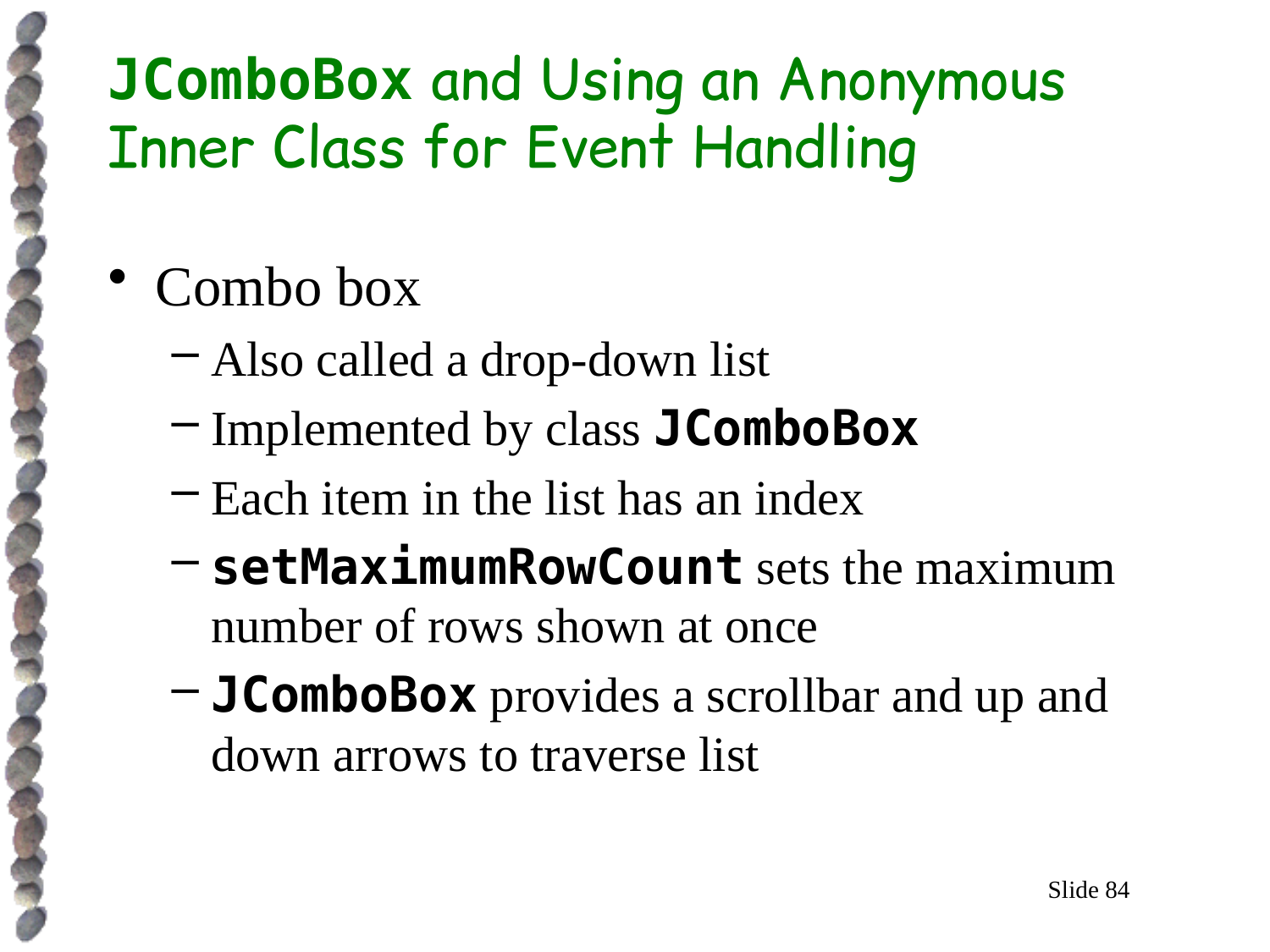

# JComboBox and Using an Anonymous Inner Class for Event Handling
Combo box
Also called a drop-down list
Implemented by class JComboBox
Each item in the list has an index
setMaximumRowCount sets the maximum number of rows shown at once
JComboBox provides a scrollbar and up and down arrows to traverse list
Slide 84